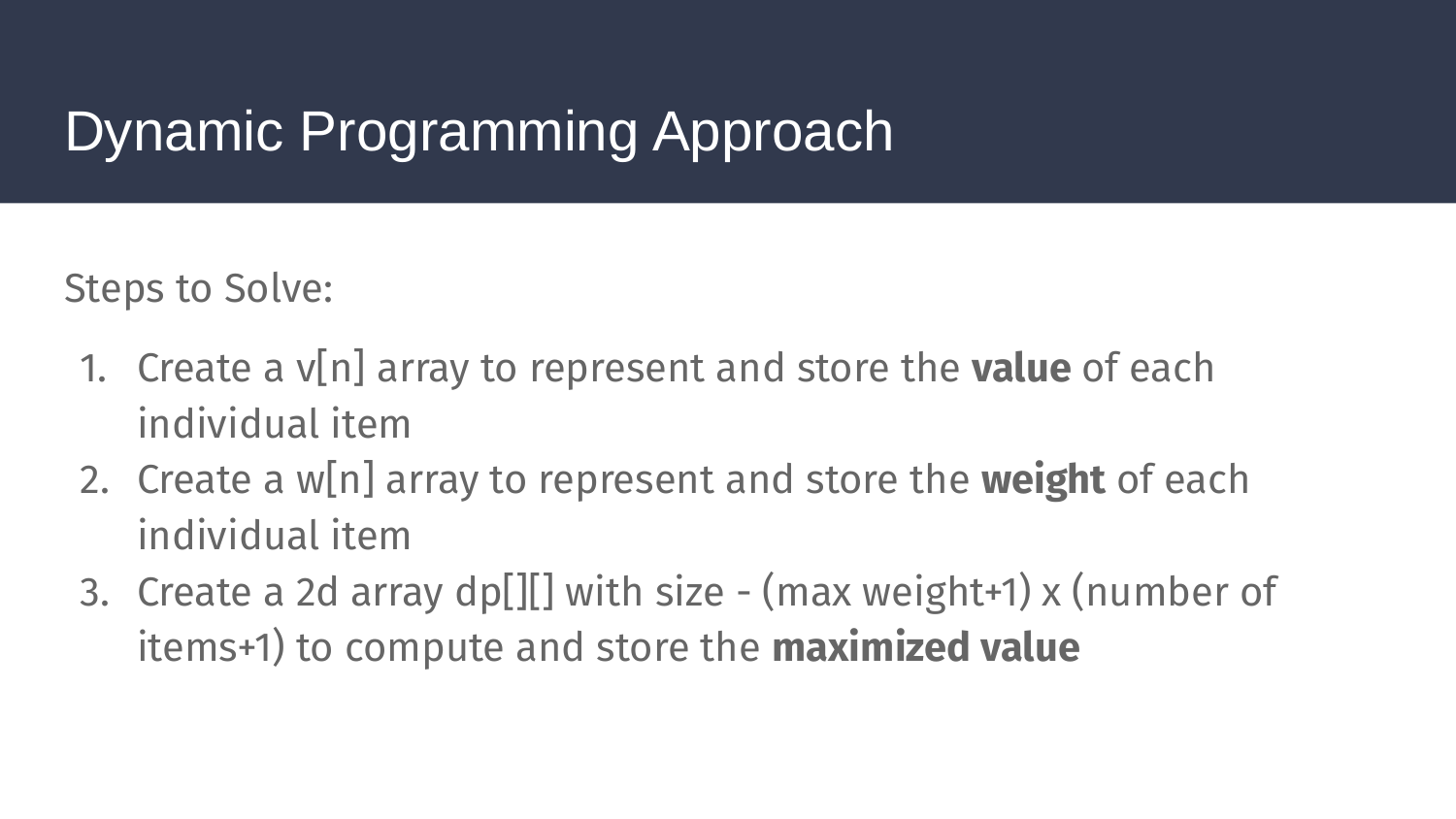

# Dynamic Programming Approach
Steps to Solve:
Create a v[n] array to represent and store the value of each individual item
Create a w[n] array to represent and store the weight of each individual item
Create a 2d array dp[][] with size - (max weight+1) x (number of items+1) to compute and store the maximized value